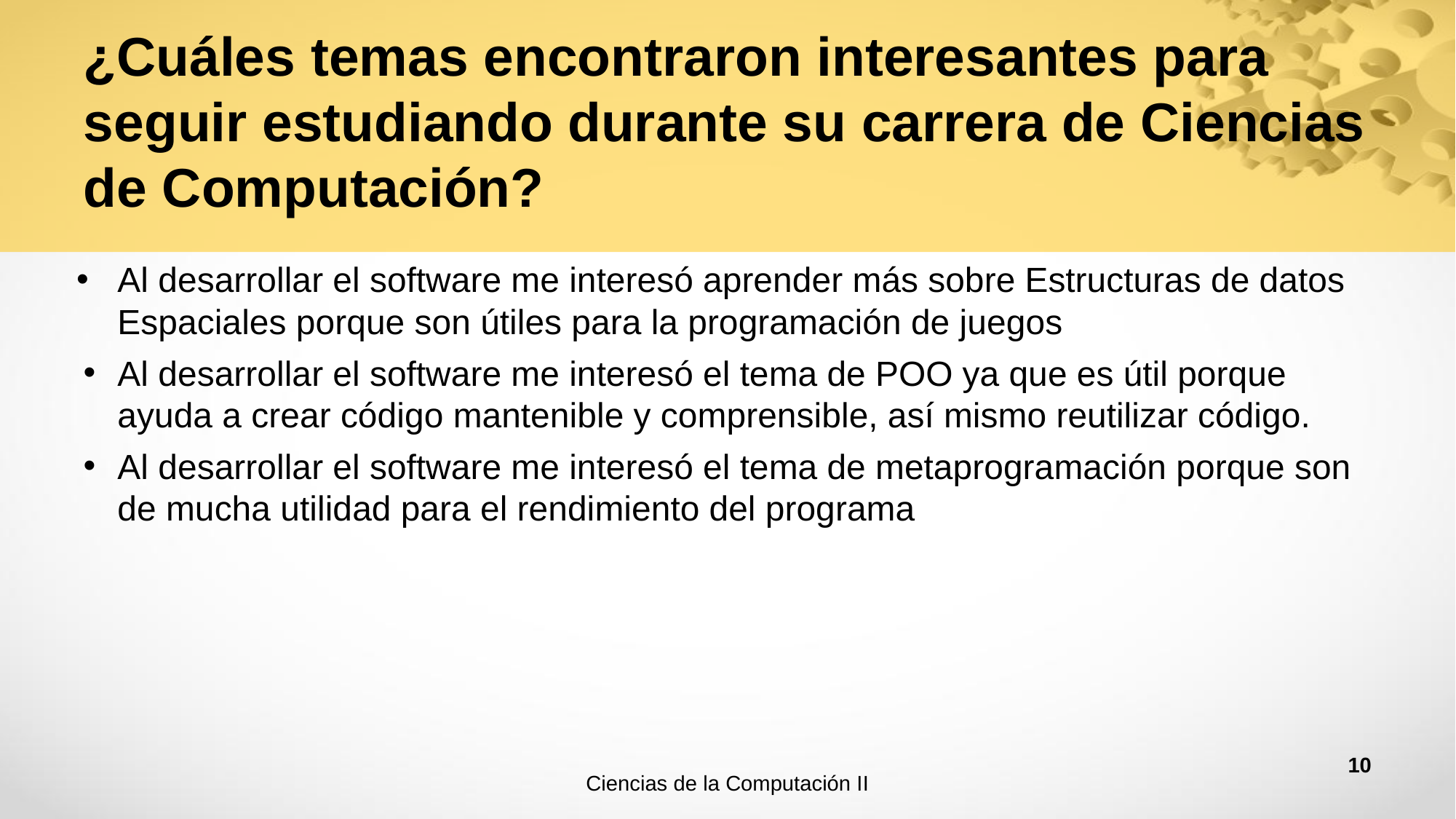

# ¿Cuáles temas encontraron interesantes para seguir estudiando durante su carrera de Ciencias de Computación?
Al desarrollar el software me interesó aprender más sobre Estructuras de datos Espaciales porque son útiles para la programación de juegos
Al desarrollar el software me interesó el tema de POO ya que es útil porque ayuda a crear código mantenible y comprensible, así mismo reutilizar código.
Al desarrollar el software me interesó el tema de metaprogramación porque son de mucha utilidad para el rendimiento del programa
10
Ciencias de la Computación II